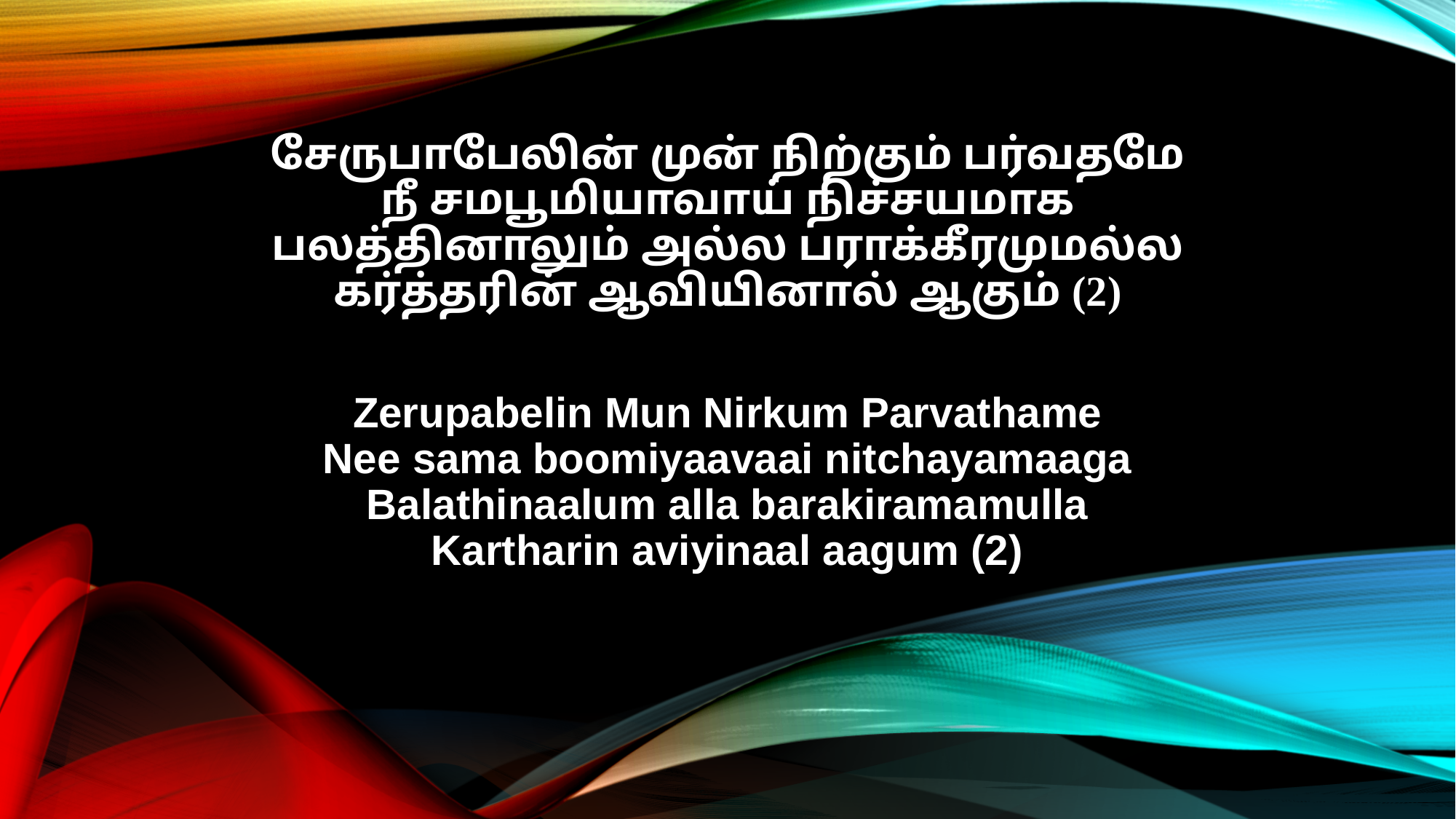

சேருபாபேலின் முன் நிற்கும் பர்வதமே
நீ சமபூமியாவாய் நிச்சயமாக
பலத்தினாலும் அல்ல பராக்கீரமுமல்ல
கர்த்தரின் ஆவியினால் ஆகும் (2)

Zerupabelin Mun Nirkum Parvathame
Nee sama boomiyaavaai nitchayamaaga
Balathinaalum alla barakiramamulla
Kartharin aviyinaal aagum (2)